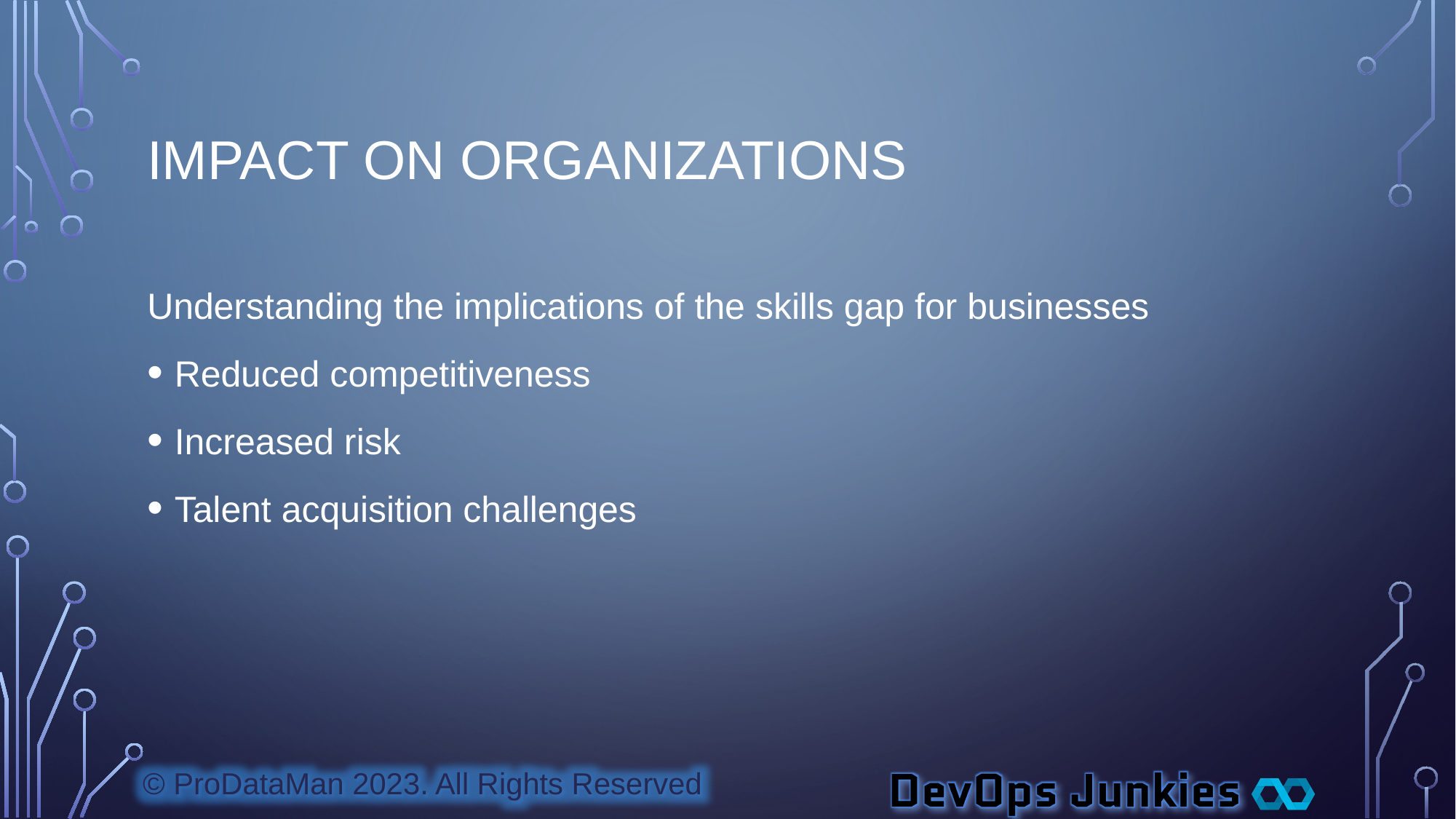

# Impact on Organizations
Understanding the implications of the skills gap for businesses
Reduced competitiveness
Increased risk
Talent acquisition challenges